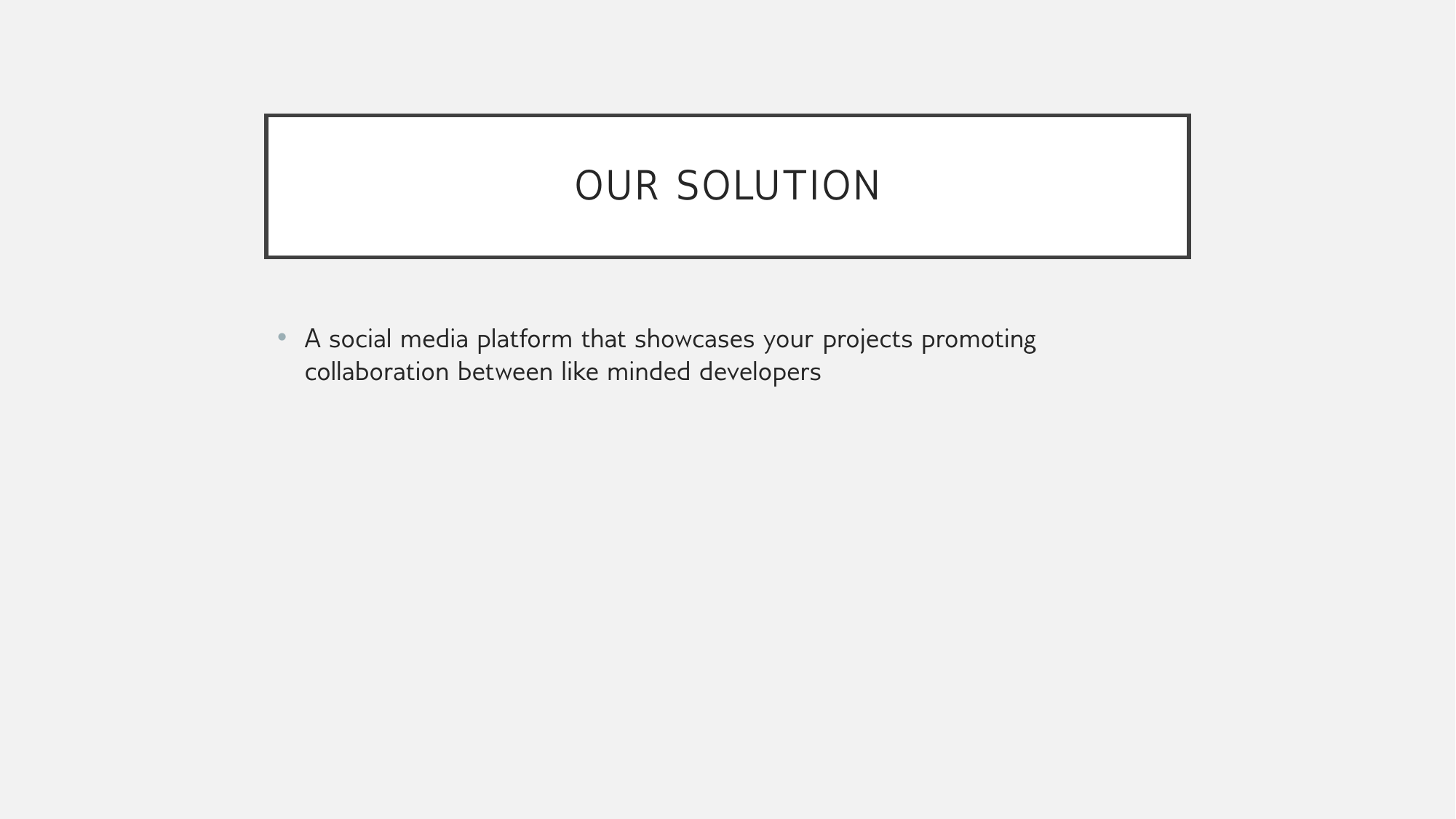

# OUR SOLUTION
A social media platform that showcases your projects promoting collaboration between like minded developers